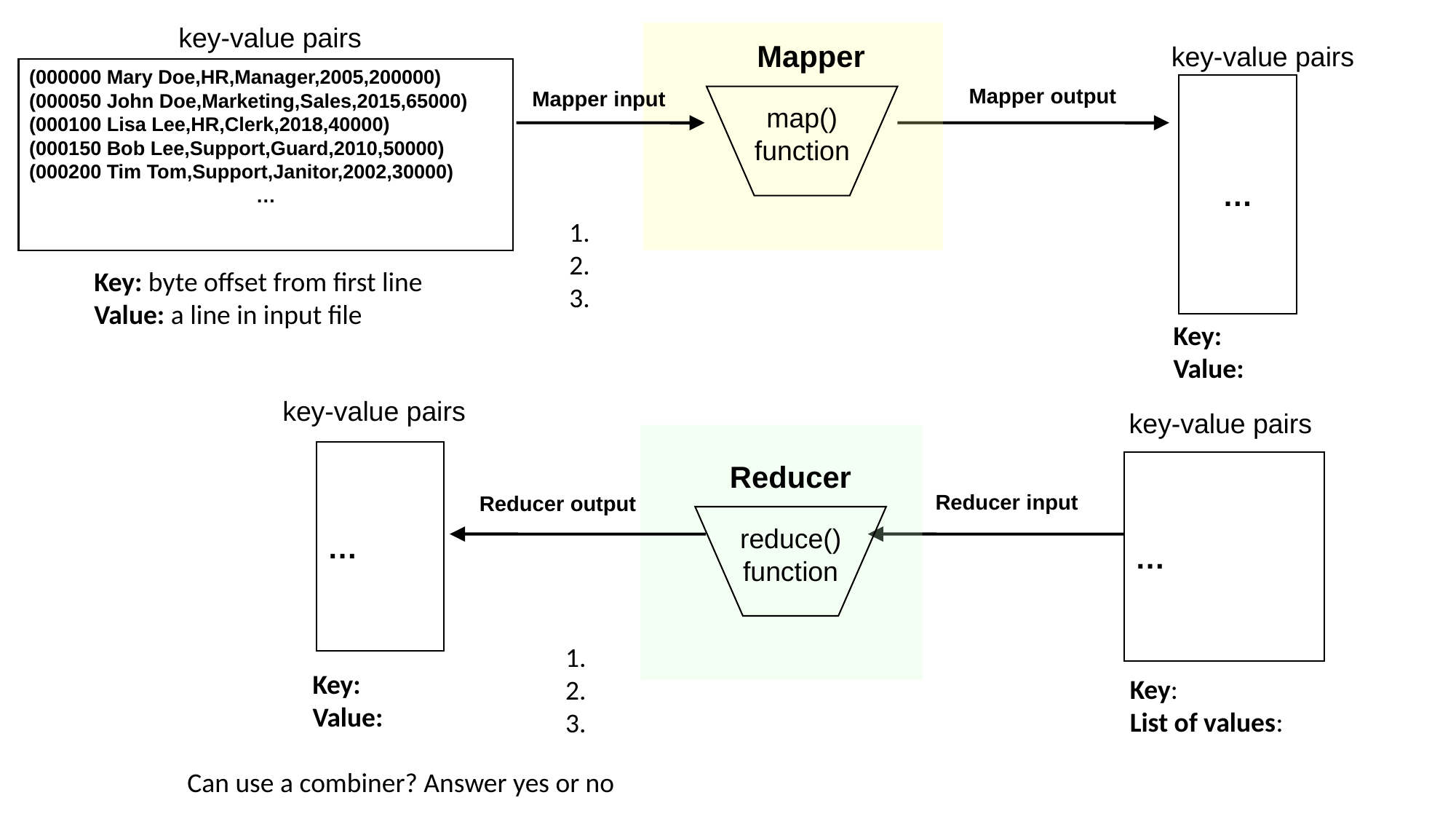

key-value pairs

Mapper
key-value pairs
(000000 Mary Doe,HR,Manager,2005,200000)
(000050 John Doe,Marketing,Sales,2015,65000)
(000100 Lisa Lee,HR,Clerk,2018,40000)
(000150 Bob Lee,Support,Guard,2010,50000)
(000200 Tim Tom,Support,Janitor,2002,30000)
…
…
Mapper output
Mapper input

map() function

Key: byte offset from first line
Value: a line in input file
Key:
Value:
key-value pairs
key-value pairs

…
Reducer
…
Reducer input
Reducer output

reduce() function

Key:
Value:
Key:
List of values:
Can use a combiner? Answer yes or no